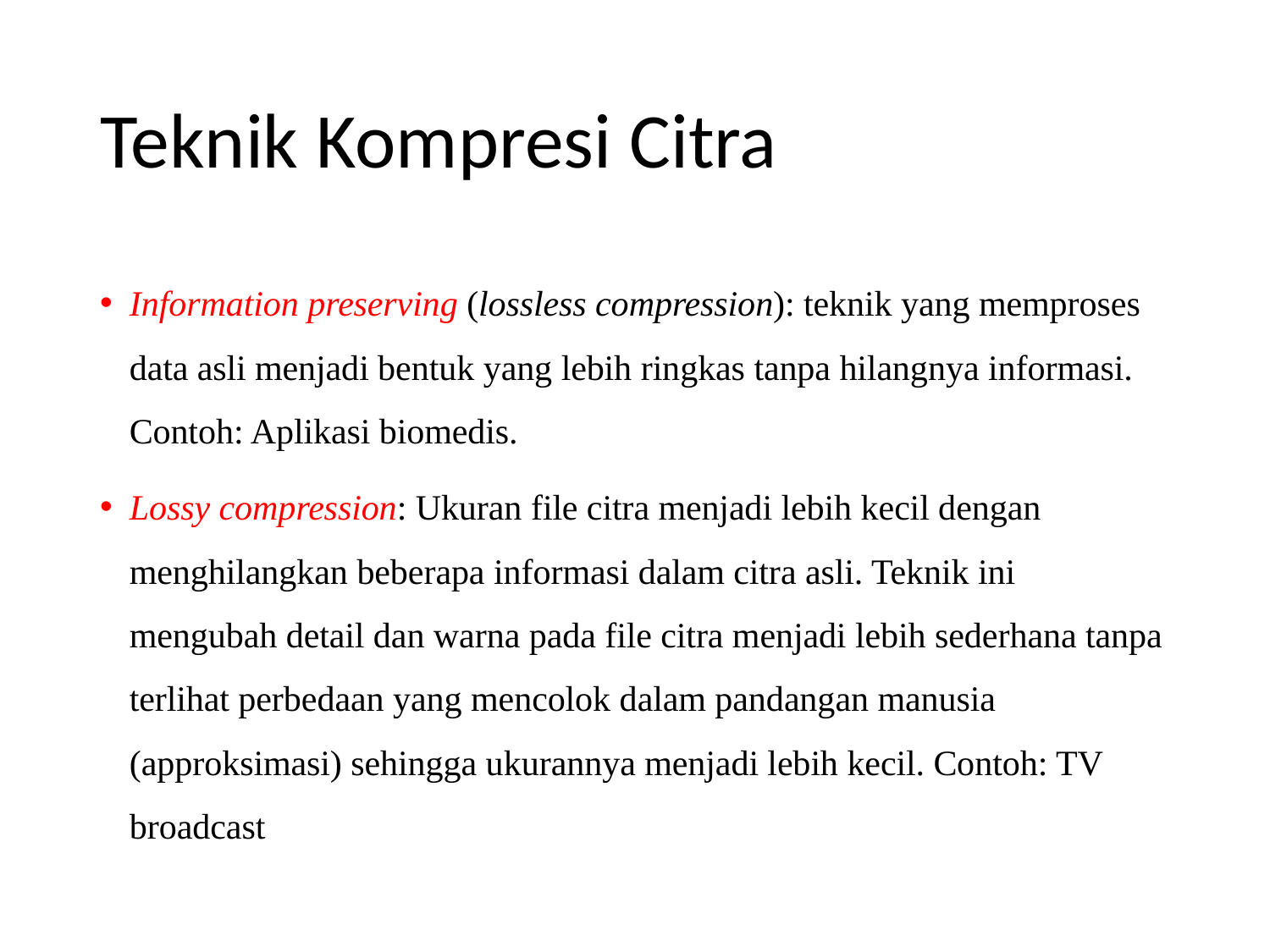

# Teknik Kompresi Citra
Information preserving (lossless compression): teknik yang memproses data asli menjadi bentuk yang lebih ringkas tanpa hilangnya informasi.  Contoh: Aplikasi biomedis.
Lossy compression: Ukuran file citra menjadi lebih kecil dengan menghilangkan beberapa informasi dalam citra asli. Teknik ini mengubah detail dan warna pada file citra menjadi lebih sederhana tanpa terlihat perbedaan yang mencolok dalam pandangan manusia (approksimasi) sehingga ukurannya menjadi lebih kecil. Contoh: TV broadcast